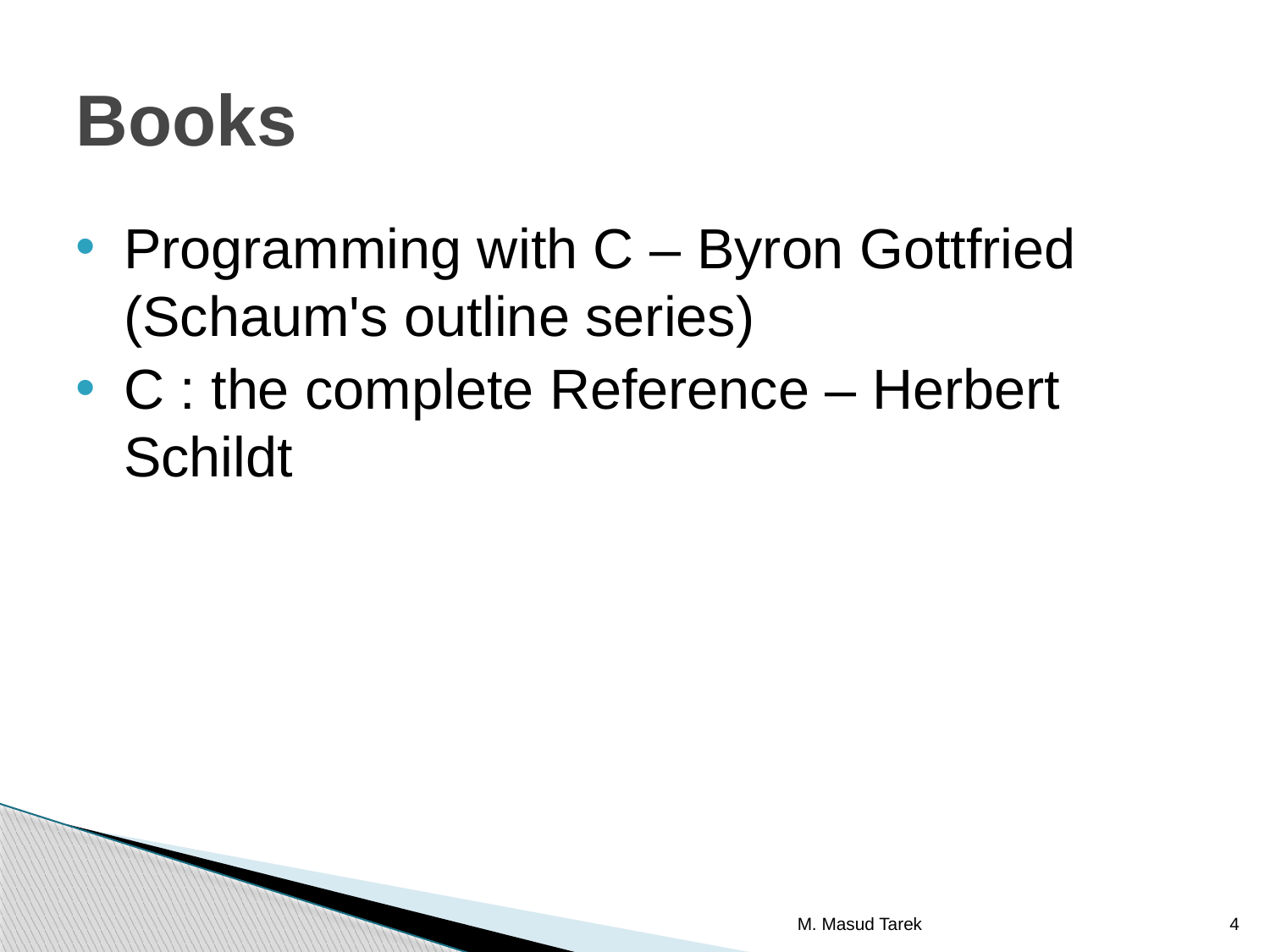

# Books
Programming with C – Byron Gottfried (Schaum's outline series)
C : the complete Reference – Herbert Schildt

M. Masud Tarek
4